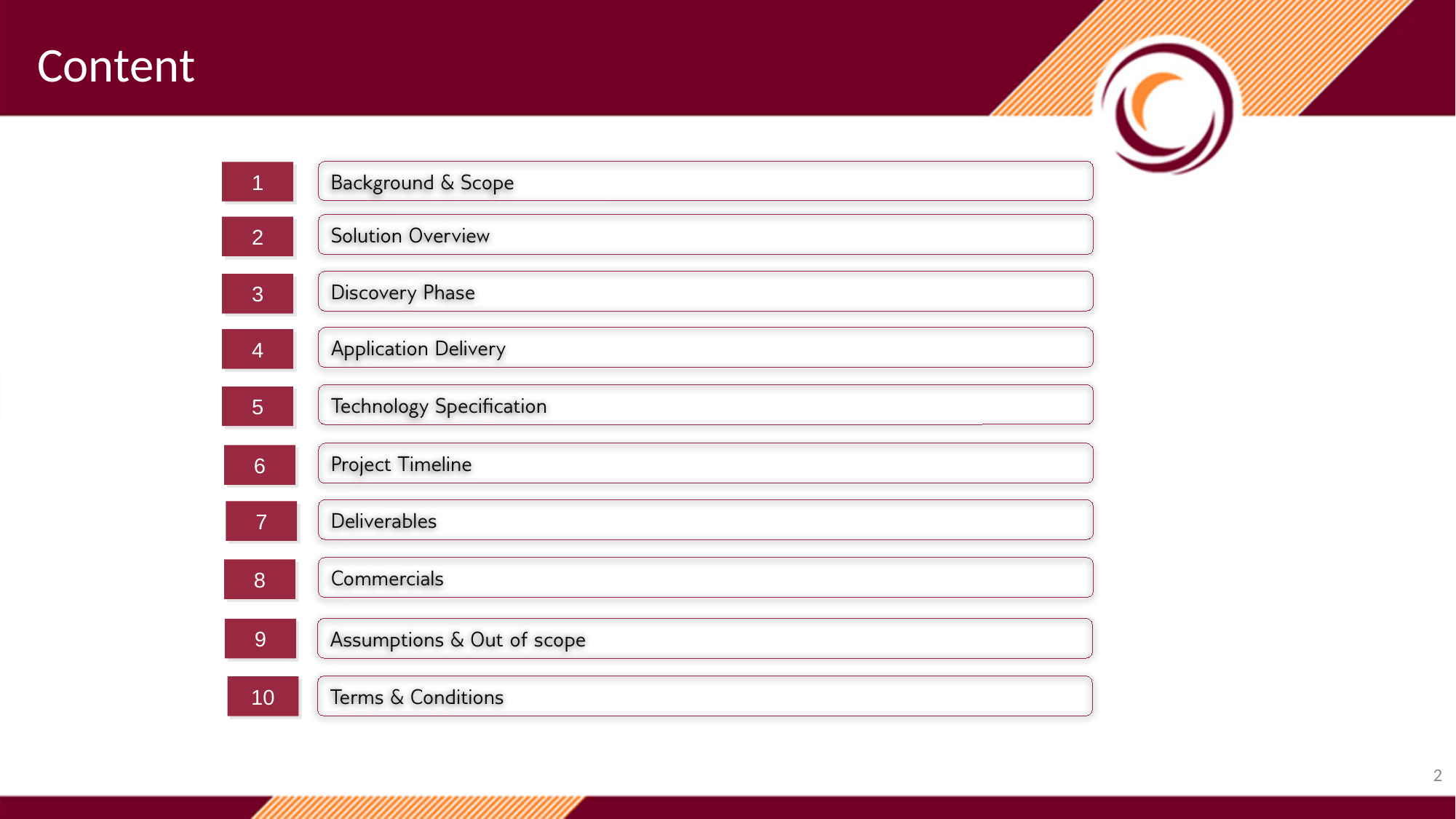

Content
Background & Scope
1
Solution Overview
2
Discovery Phase
3
Application Delivery
4
Technology Specification
5
Project Timeline
6
Deliverables
7
Commercials
8
Assumptions & Out of scope
9
Terms & Conditions
10
2